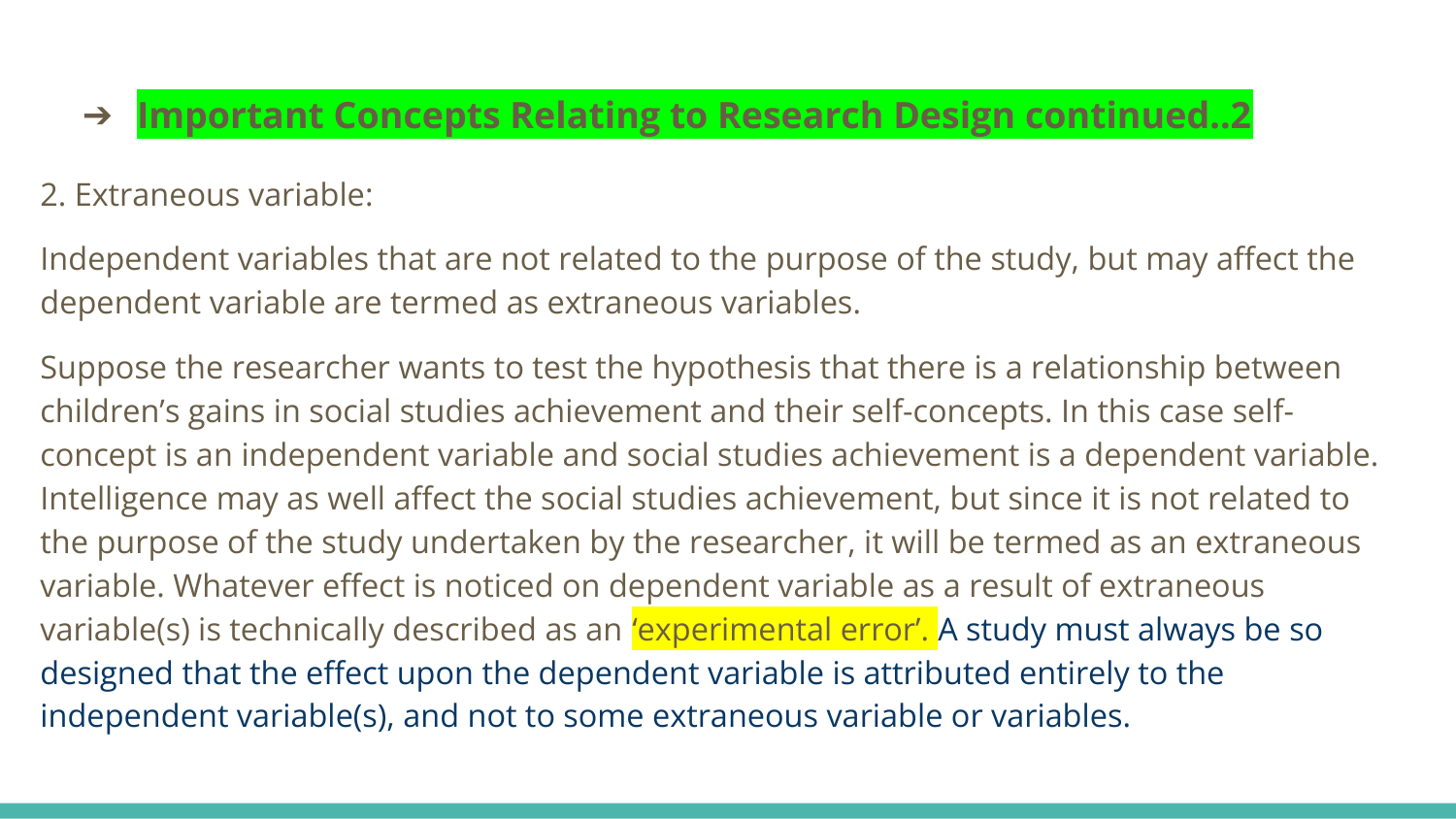

# Important Concepts Relating to Research Design continued..2
2. Extraneous variable:
Independent variables that are not related to the purpose of the study, but may affect the dependent variable are termed as extraneous variables.
Suppose the researcher wants to test the hypothesis that there is a relationship between children’s gains in social studies achievement and their self-concepts. In this case self-concept is an independent variable and social studies achievement is a dependent variable. Intelligence may as well affect the social studies achievement, but since it is not related to the purpose of the study undertaken by the researcher, it will be termed as an extraneous variable. Whatever effect is noticed on dependent variable as a result of extraneous variable(s) is technically described as an ‘experimental error’. A study must always be so designed that the effect upon the dependent variable is attributed entirely to the independent variable(s), and not to some extraneous variable or variables.